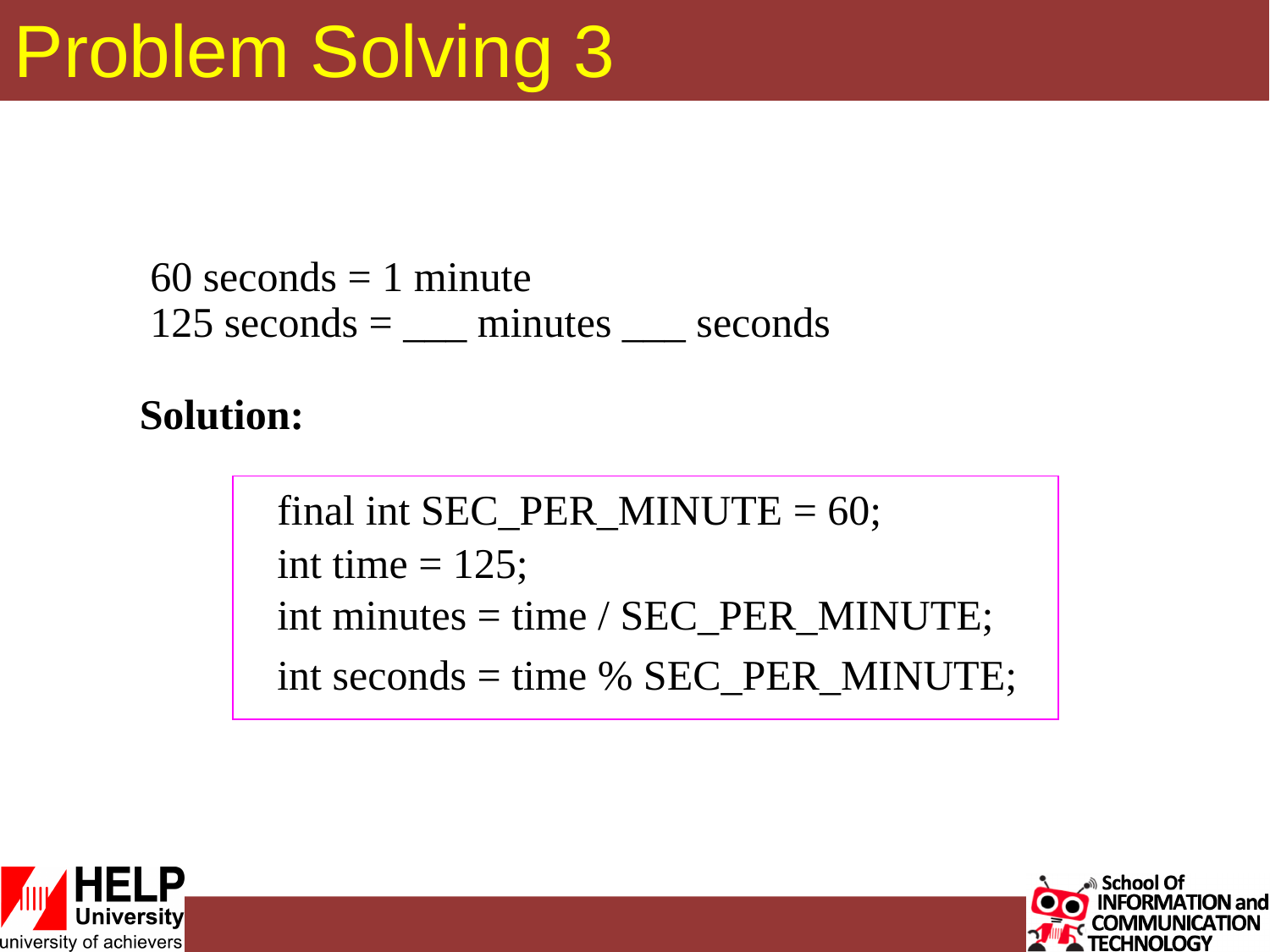

# Problem Solving 3

60 seconds = 1 minute
125 seconds = ___ minutes ___ seconds
Solution:

final int SEC_PER_MINUTE = 60;
int time = 125;
int minutes = time / SEC_PER_MINUTE;
int seconds = time % SEC_PER_MINUTE;